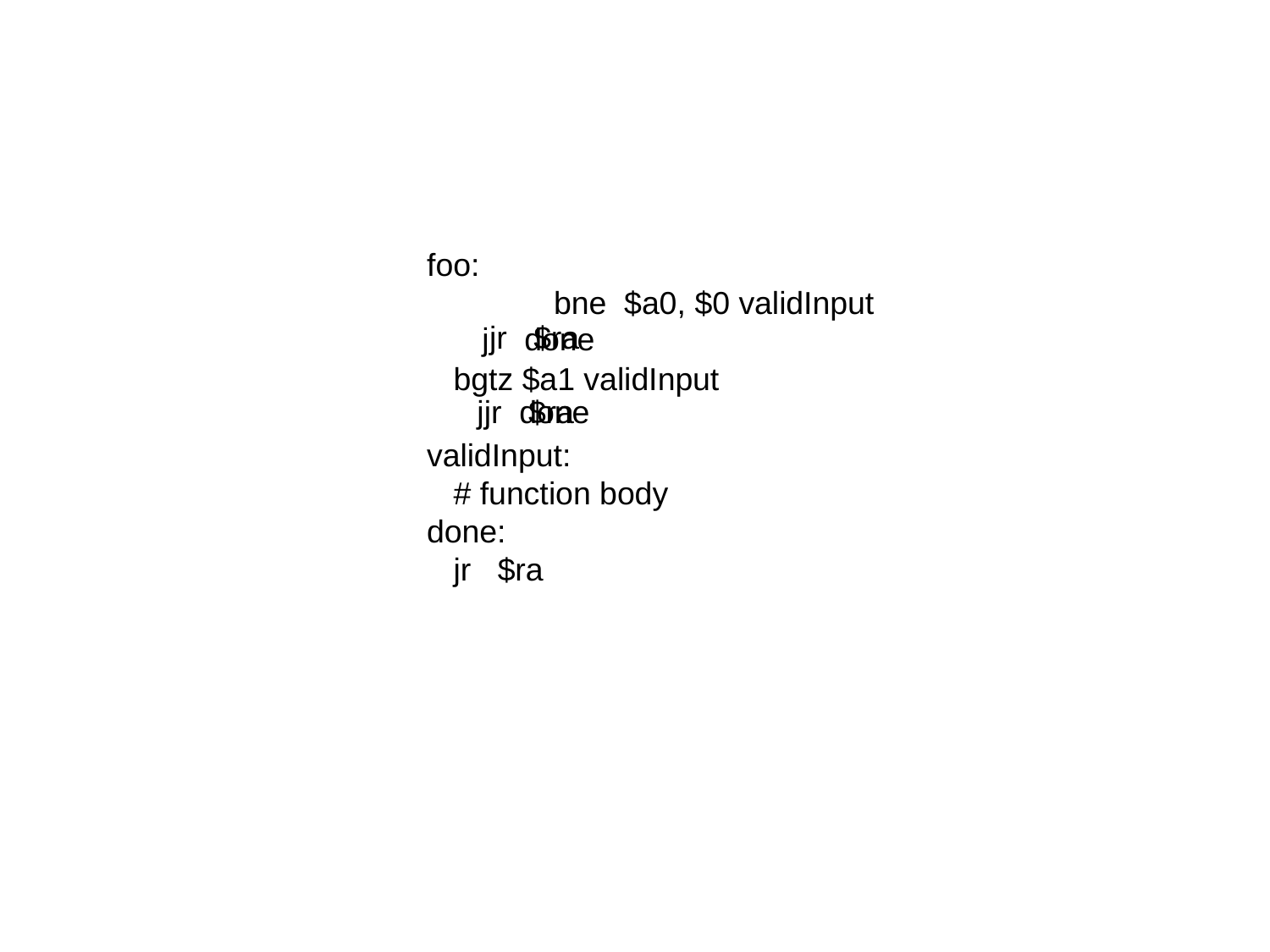

foo:
	bne  $a0, $0 validInput

   bgtz $a1 validInput

validInput:
   # function body
done:
   jr   $ra
jr   $ra
 j    done
jr   $ra
 j    done